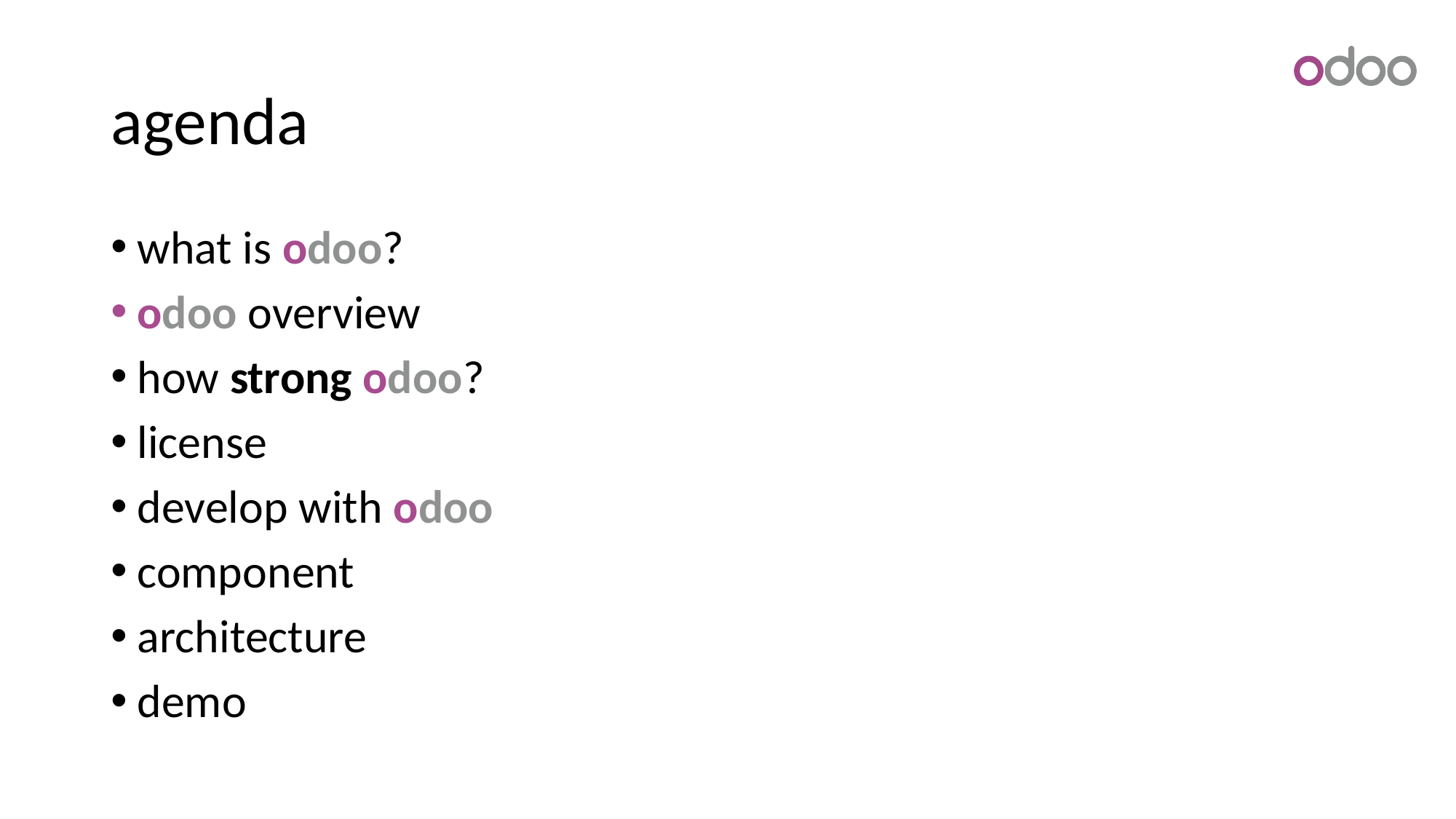

# agenda
what is odoo?
odoo overview
how strong odoo?
license
develop with odoo
component
architecture
demo